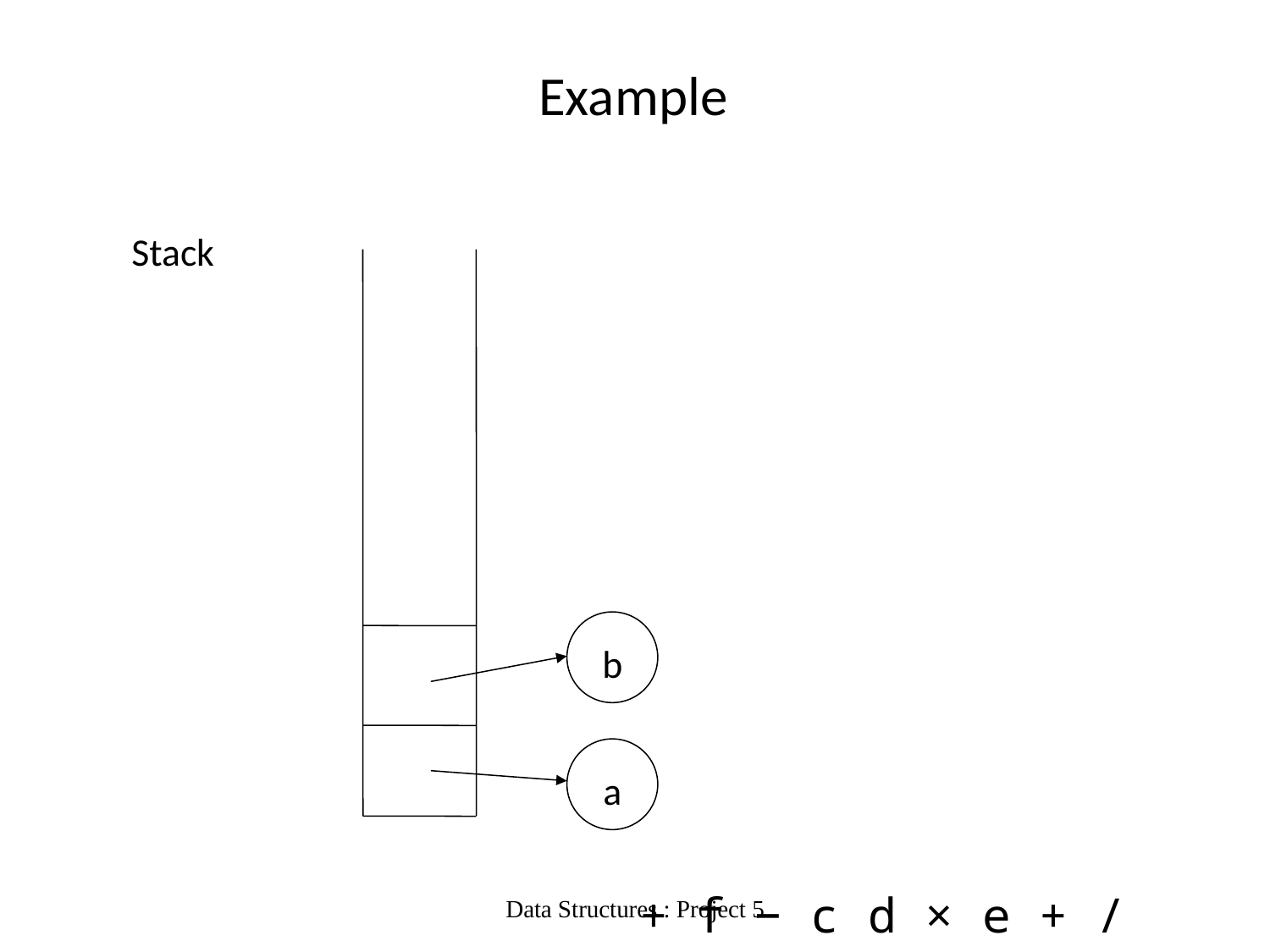

# Example
Stack

b

a

Data Structures : Project 5
+ f − c d × e + /